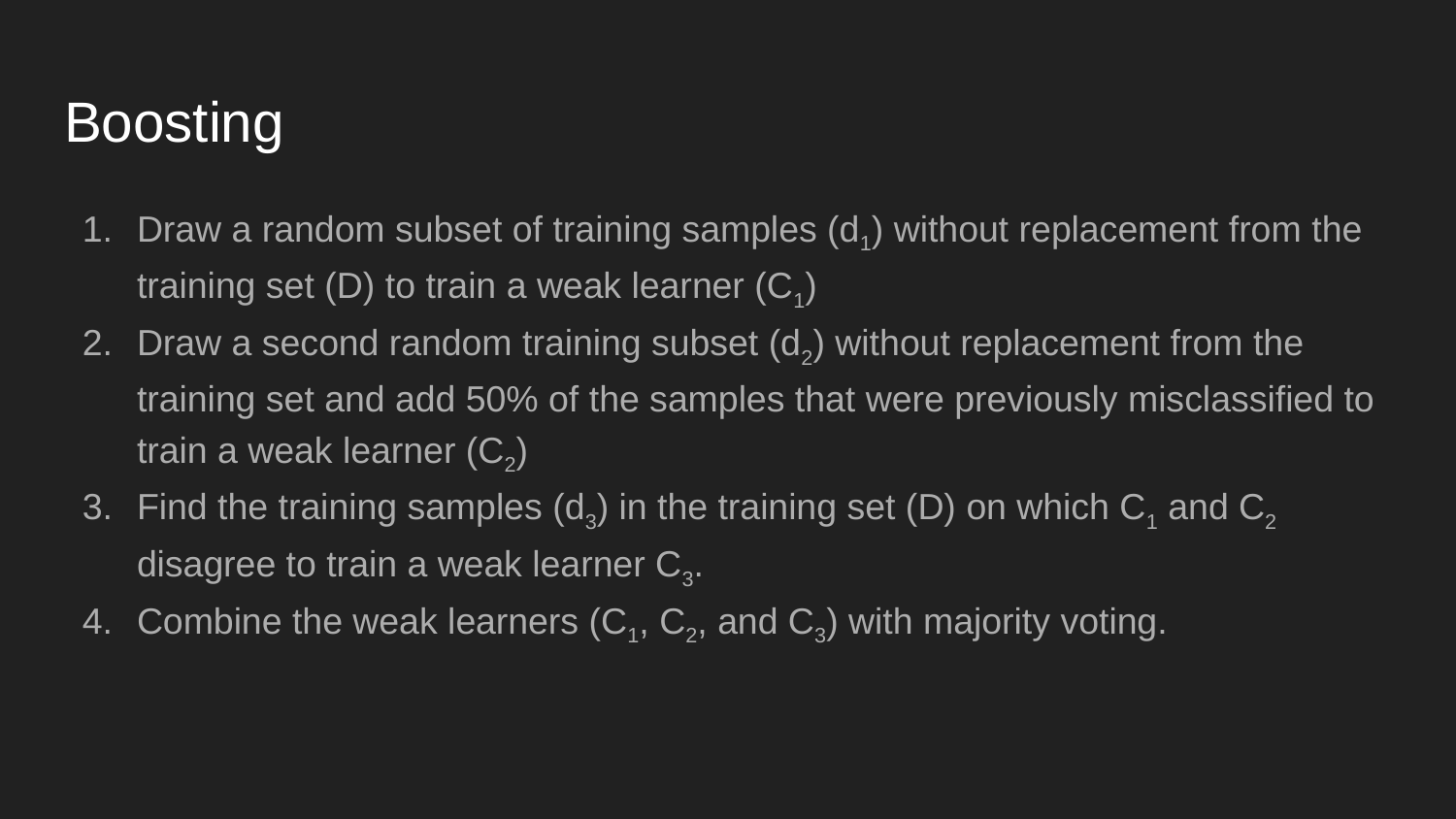

# Boosting
Draw a random subset of training samples (d1) without replacement from the training set (D) to train a weak learner (C1)
Draw a second random training subset (d2) without replacement from the training set and add 50% of the samples that were previously misclassified to train a weak learner (C2)
Find the training samples (d3) in the training set (D) on which C1 and C2 disagree to train a weak learner C3.
Combine the weak learners (C1, C2, and C3) with majority voting.